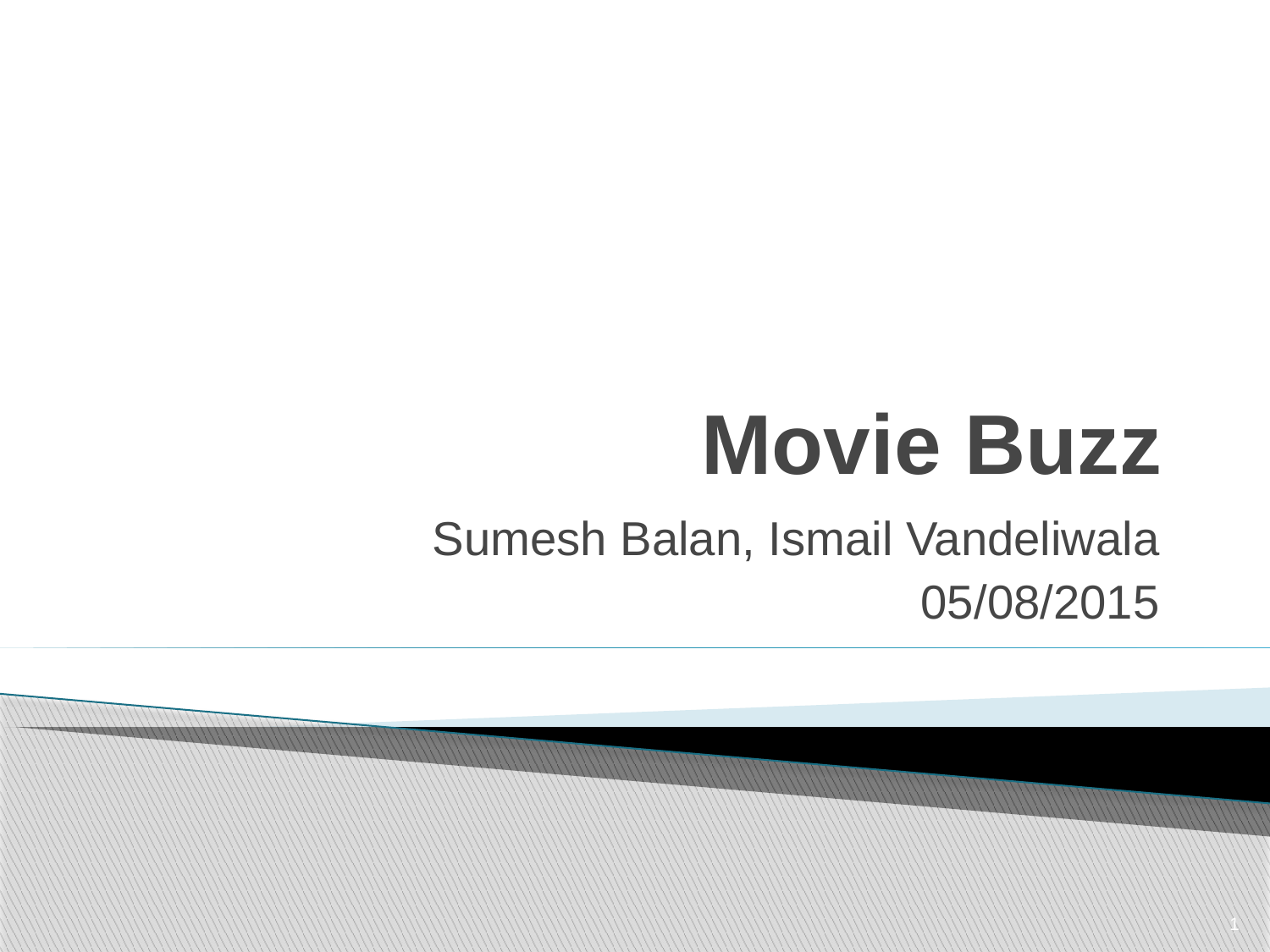

# Movie Buzz
Sumesh Balan, Ismail Vandeliwala
05/08/2015
1